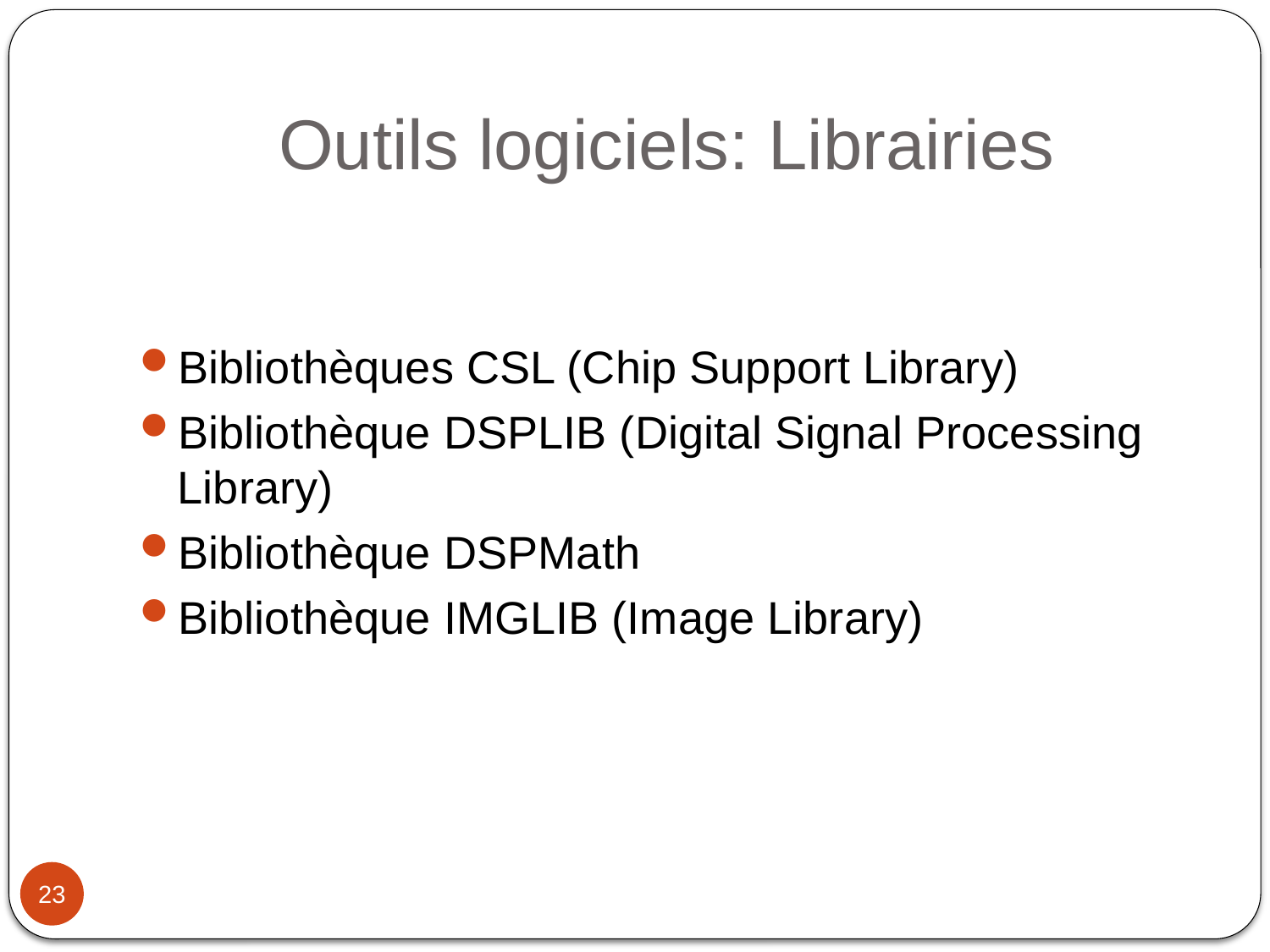

# Outils logiciels: Librairies

Bibliothèques CSL (Chip Support Library)
Bibliothèque DSPLIB (Digital Signal Processing Library)
Bibliothèque DSPMath
Bibliothèque IMGLIB (Image Library)

23